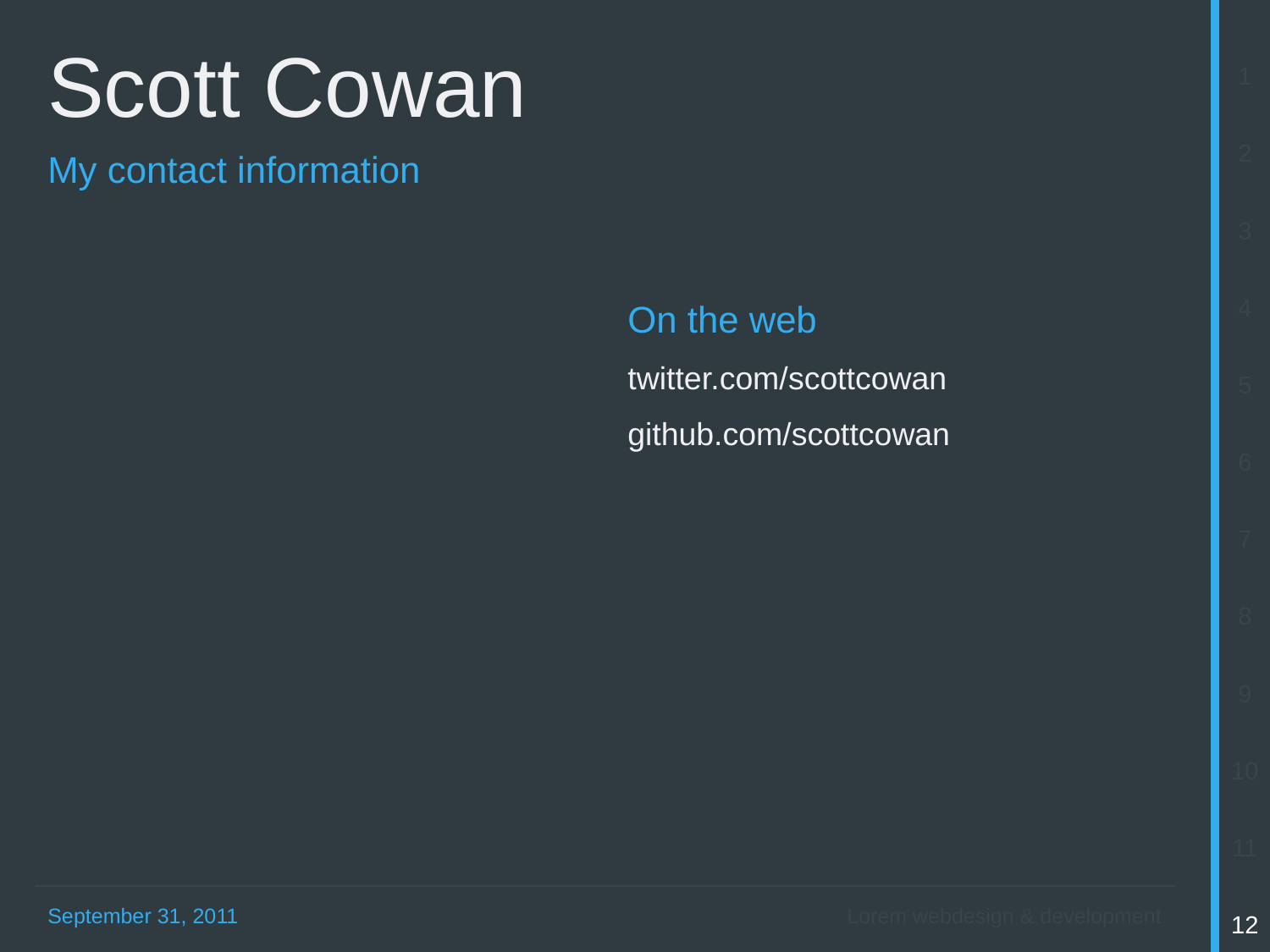

1
2
3
4
5
6
7
8
9
10
11
12
# Scott Cowan
My contact information
On the web
twitter.com/scottcowan
github.com/scottcowan